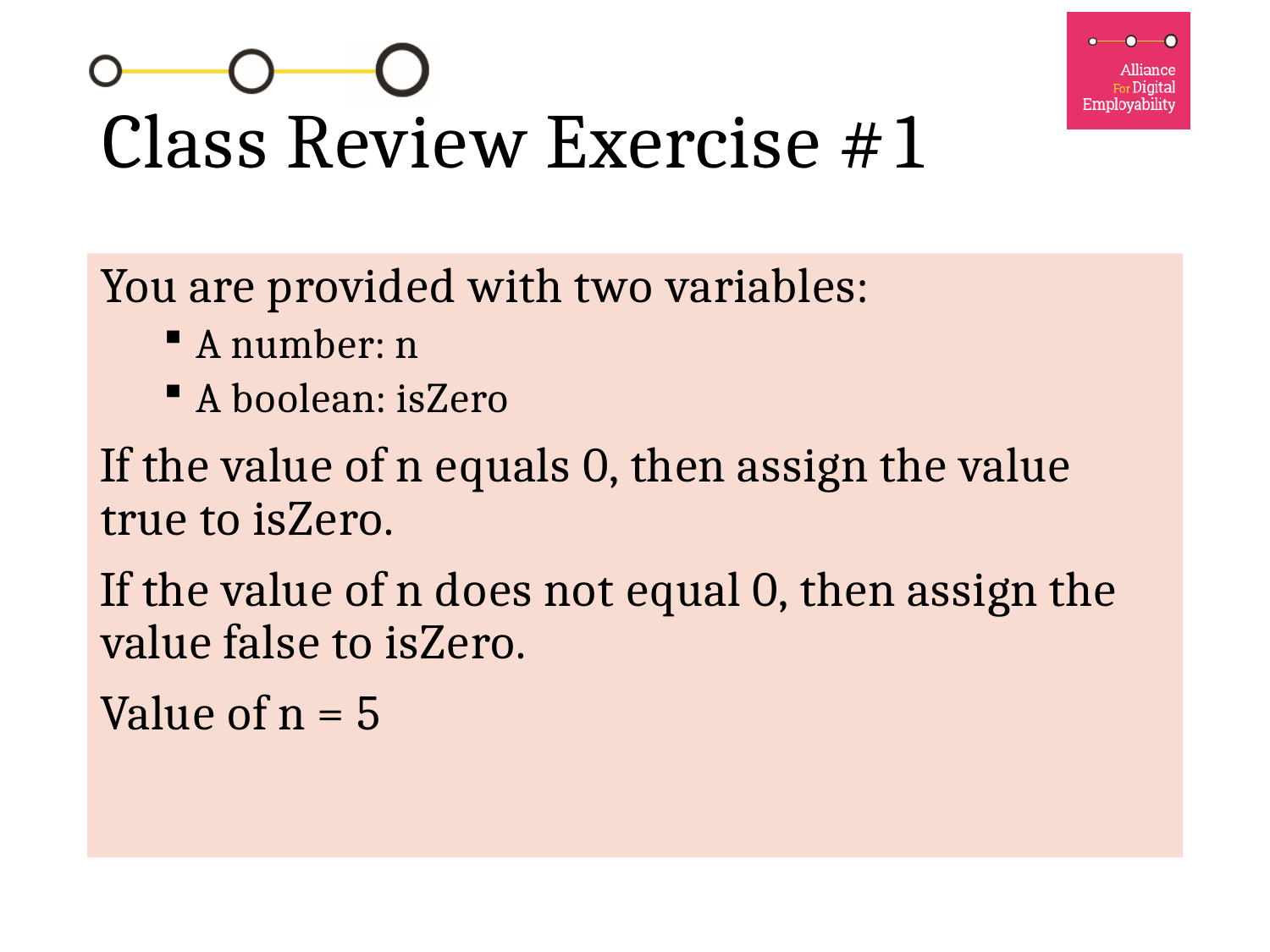

# Class Review Exercise #1
You are provided with two variables:
A number: n
A boolean: isZero
If the value of n equals 0, then assign the value true to isZero.
If the value of n does not equal 0, then assign the value false to isZero.
Value of n = 5